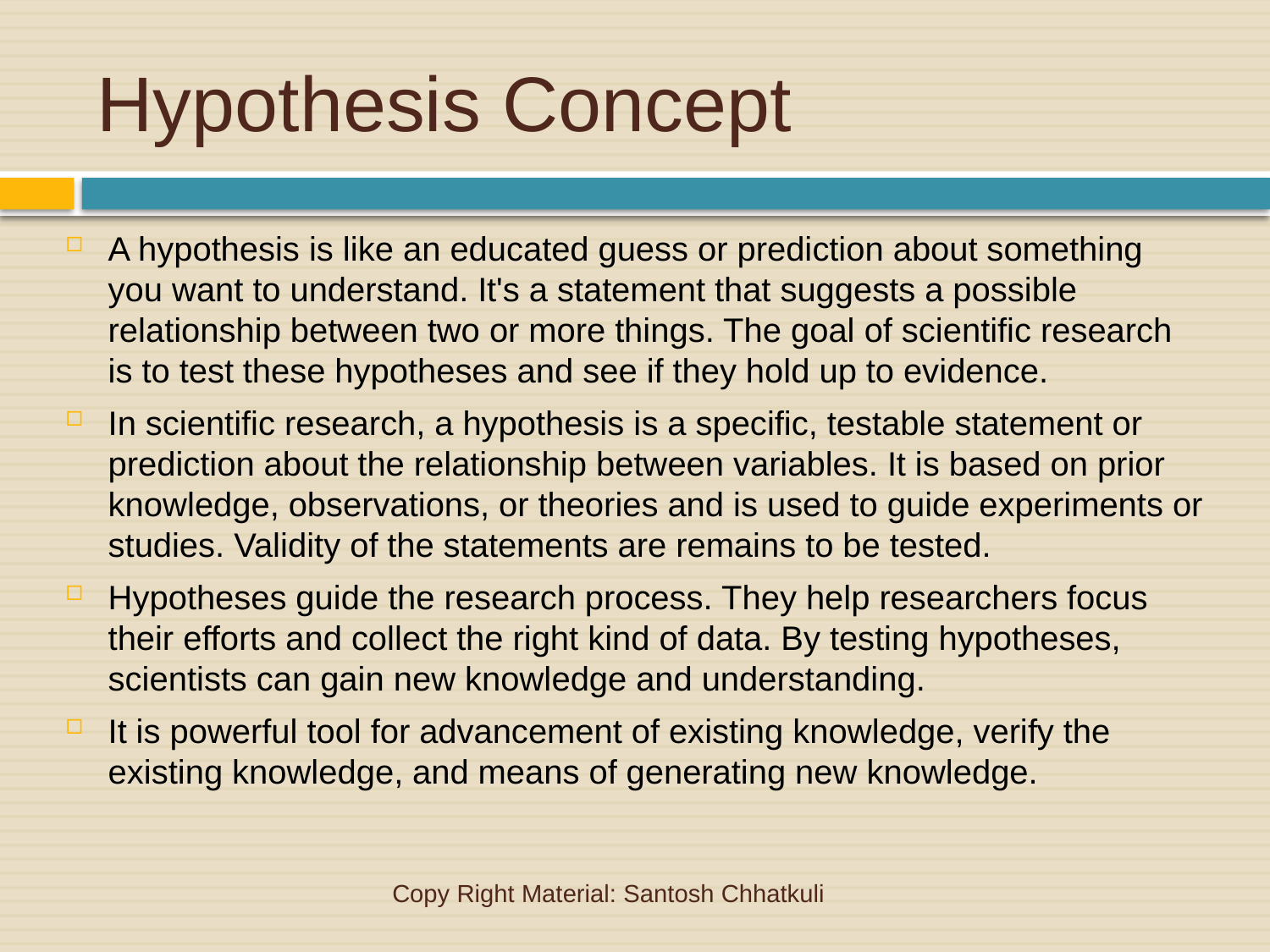

# Hypothesis Concept
A hypothesis is like an educated guess or prediction about something you want to understand. It's a statement that suggests a possible relationship between two or more things. The goal of scientific research is to test these hypotheses and see if they hold up to evidence.
In scientific research, a hypothesis is a specific, testable statement or prediction about the relationship between variables. It is based on prior knowledge, observations, or theories and is used to guide experiments or studies. Validity of the statements are remains to be tested.
Hypotheses guide the research process. They help researchers focus their efforts and collect the right kind of data. By testing hypotheses, scientists can gain new knowledge and understanding.
It is powerful tool for advancement of existing knowledge, verify the existing knowledge, and means of generating new knowledge.
Copy Right Material: Santosh Chhatkuli